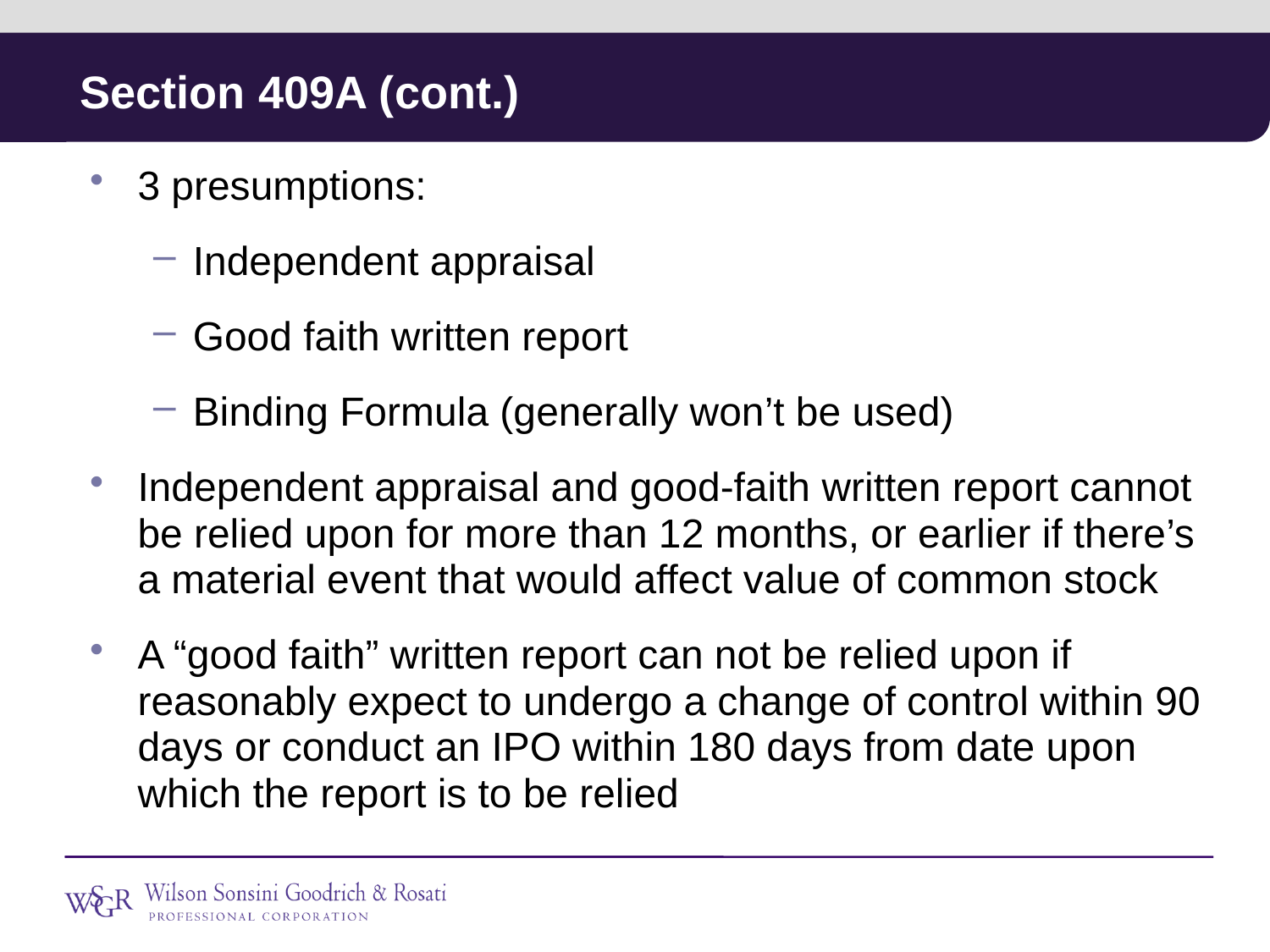

# Section 409A (cont.)
3 presumptions:
Independent appraisal
Good faith written report
Binding Formula (generally won’t be used)
Independent appraisal and good-faith written report cannot be relied upon for more than 12 months, or earlier if there’s a material event that would affect value of common stock
A “good faith” written report can not be relied upon if reasonably expect to undergo a change of control within 90 days or conduct an IPO within 180 days from date upon which the report is to be relied